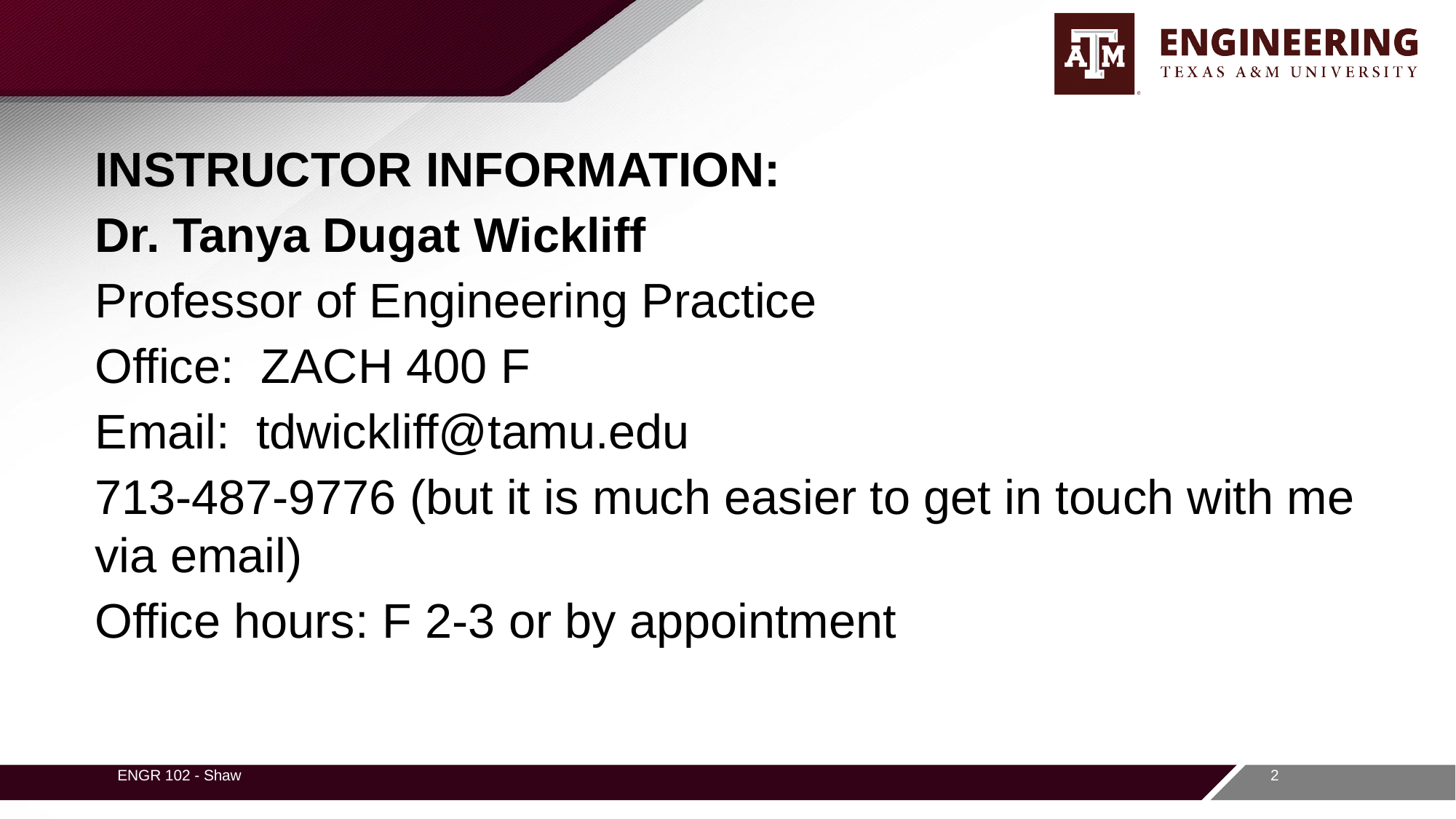

Instructor Information:
Dr. Tanya Dugat Wickliff
Professor of Engineering Practice
Office:  ZACH 400 F
Email:  tdwickliff@tamu.edu
713-487-9776 (but it is much easier to get in touch with me via email)
Office hours: F 2-3 or by appointment